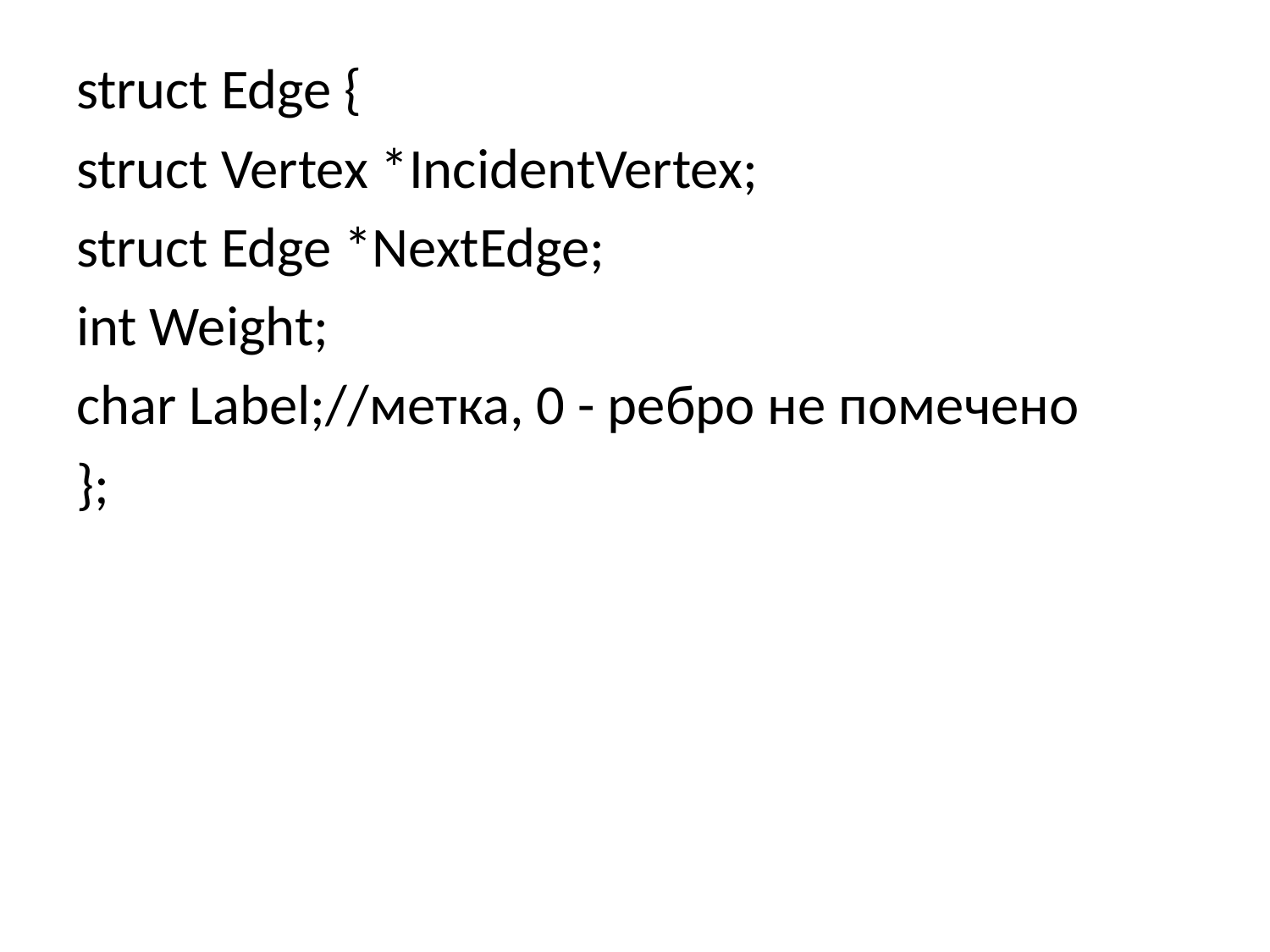

struct Edge {
struct Vertex *IncidentVertex;
struct Edge *NextEdge;
int Weight;
char Label;//метка, 0 - ребро не помечено
};